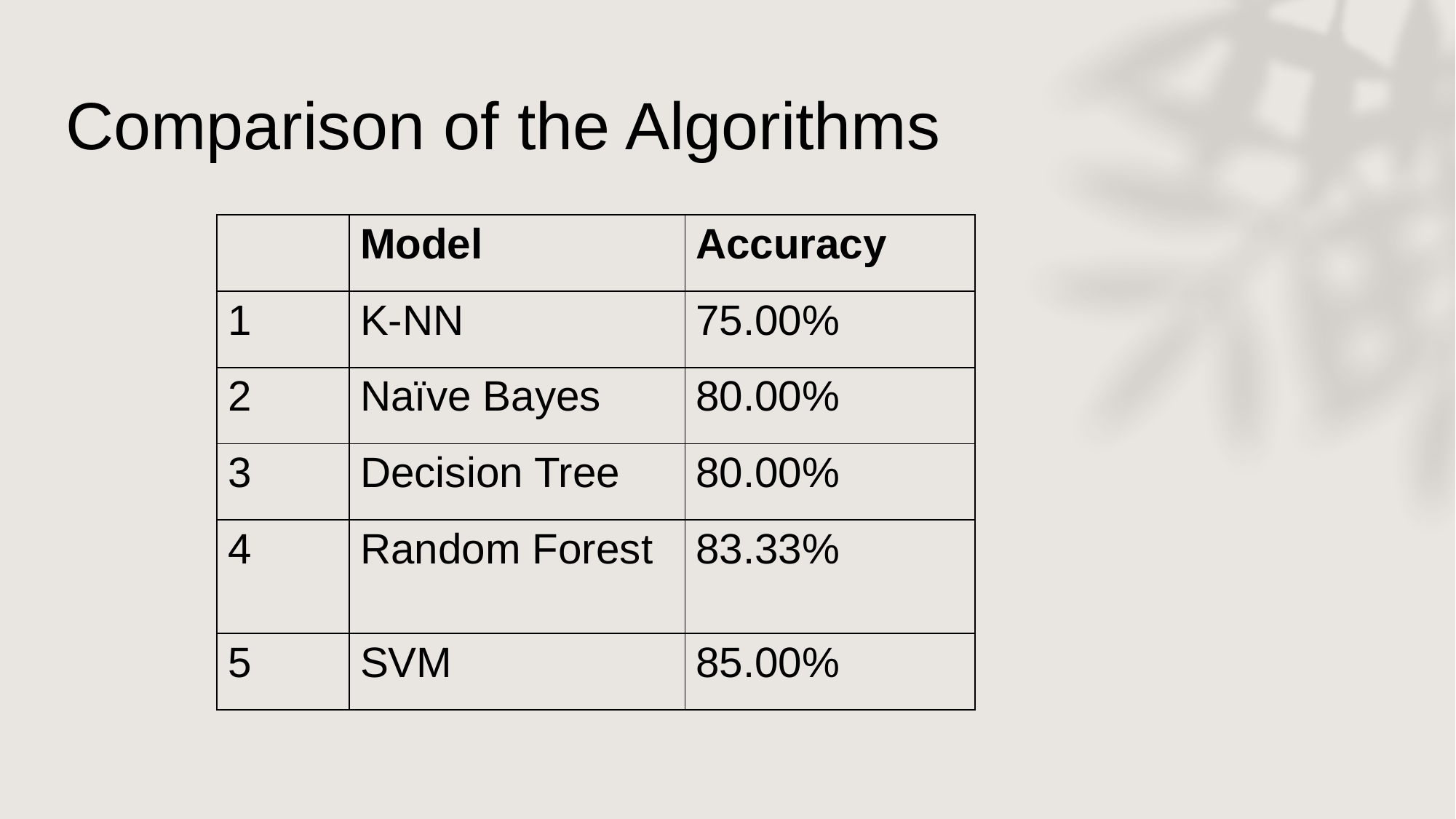

# Comparison of the Algorithms
|  | Model | Accuracy |
| --- | --- | --- |
| 1 | K-NN | 75.00% |
| 2 | Naïve Bayes | 80.00% |
| 3 | Decision Tree | 80.00% |
| 4 | Random Forest | 83.33% |
| 5 | SVM | 85.00% |